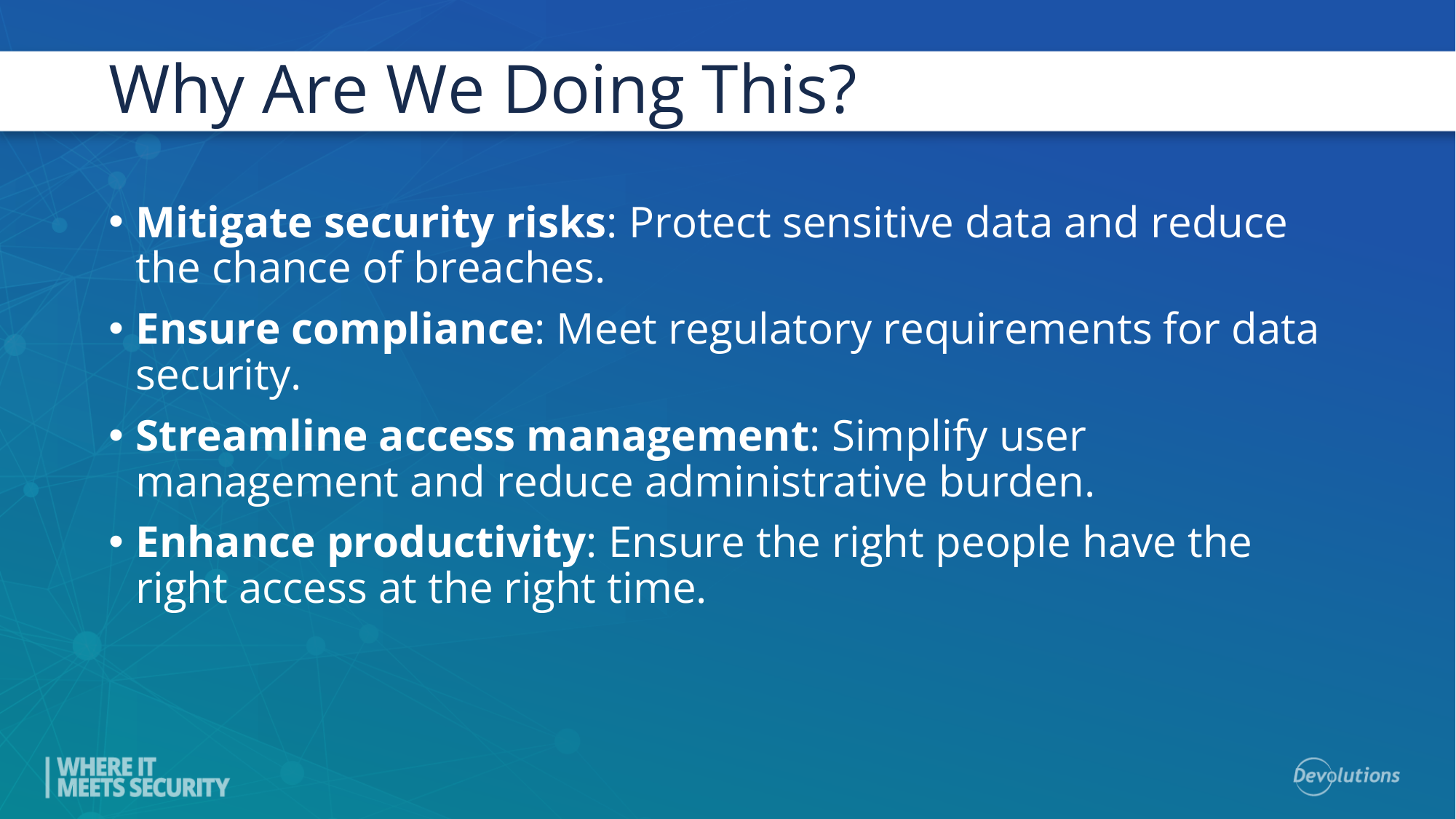

# Why Are We Doing This?
Mitigate security risks: Protect sensitive data and reduce the chance of breaches.
Ensure compliance: Meet regulatory requirements for data security.
Streamline access management: Simplify user management and reduce administrative burden.
Enhance productivity: Ensure the right people have the right access at the right time.